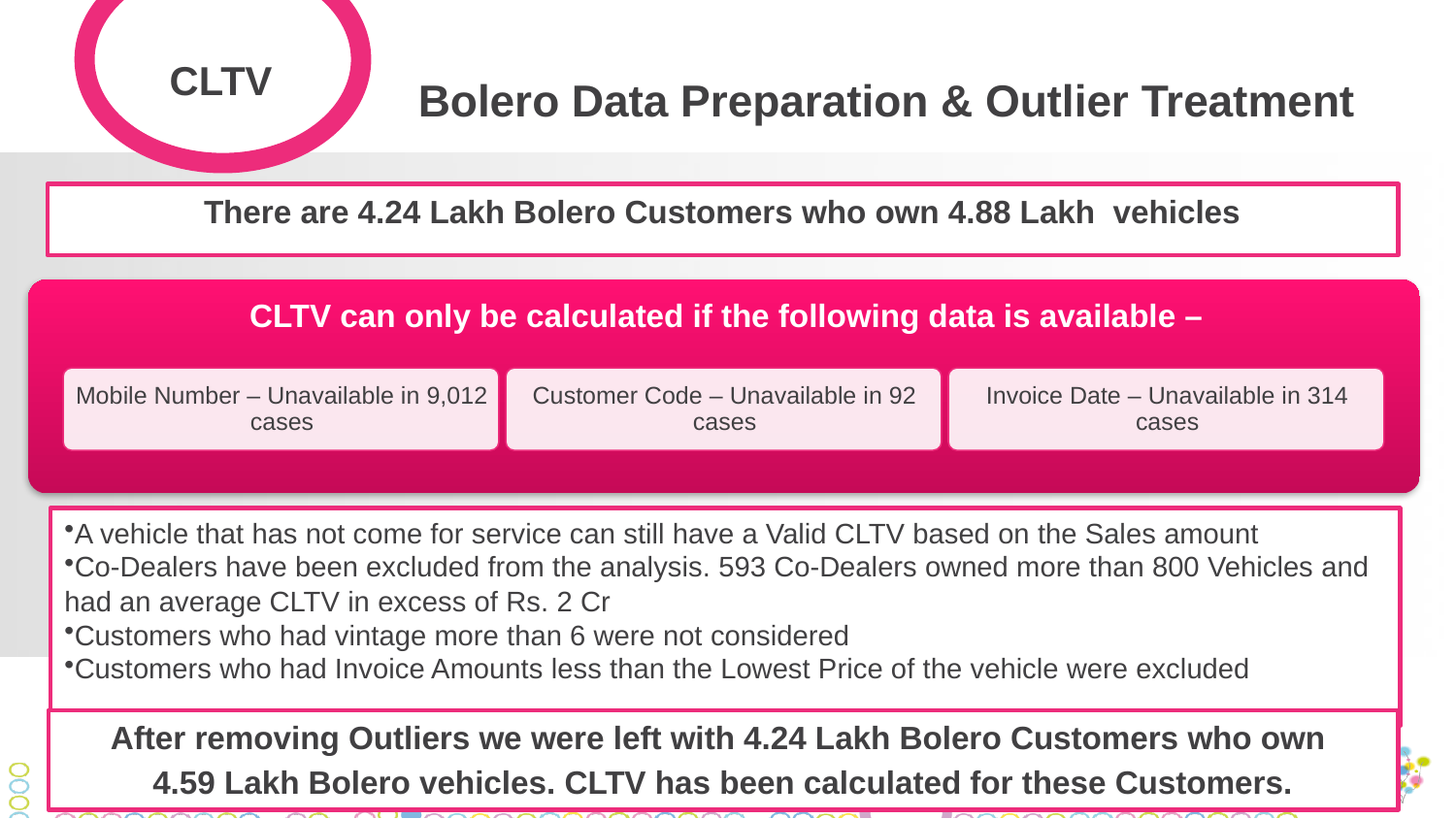

CLTV
Bolero Data Preparation & Outlier Treatment
There are 4.24 Lakh Bolero Customers who own 4.88 Lakh  vehicles

CLTV can only be calculated if the following data is available –
Mobile Number – Unavailable in 9,012 cases
Customer Code – Unavailable in 92 cases
Invoice Date – Unavailable in 314 cases
A vehicle that has not come for service can still have a Valid CLTV based on the Sales amount
Co-Dealers have been excluded from the analysis. 593 Co-Dealers owned more than 800 Vehicles and had an average CLTV in excess of Rs. 2 Cr
Customers who had vintage more than 6 were not considered
Customers who had Invoice Amounts less than the Lowest Price of the vehicle were excluded

After removing Outliers we were left with 4.24 Lakh Bolero Customers who own
4.59 Lakh Bolero vehicles. CLTV has been calculated for these Customers.